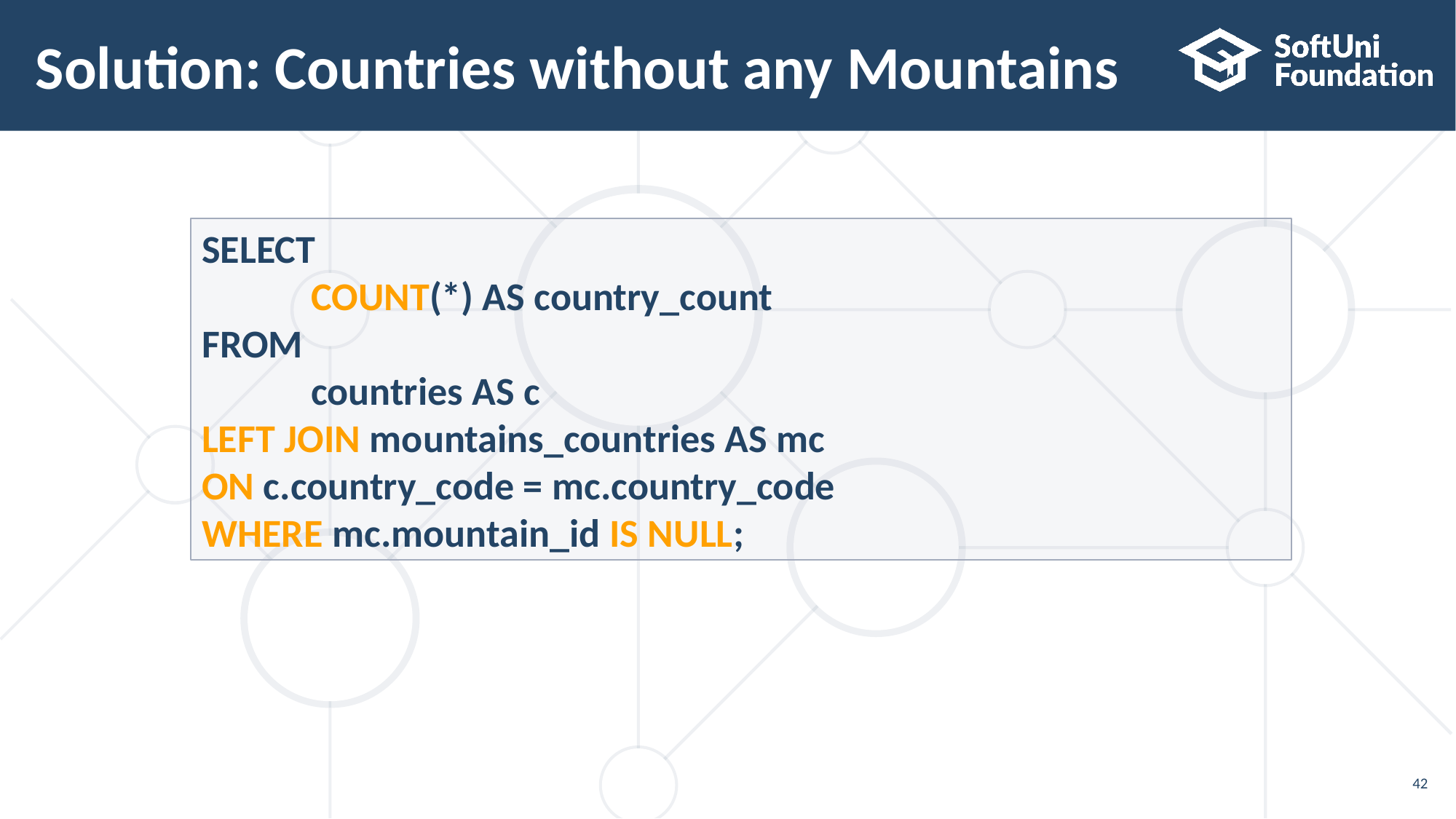

# Solution: Countries without any Mountains
SELECT
	COUNT(*) AS country_count
FROM
	countries AS c
LEFT JOIN mountains_countries AS mc
ON c.country_code = mc.country_code
WHERE mc.mountain_id IS NULL;
42